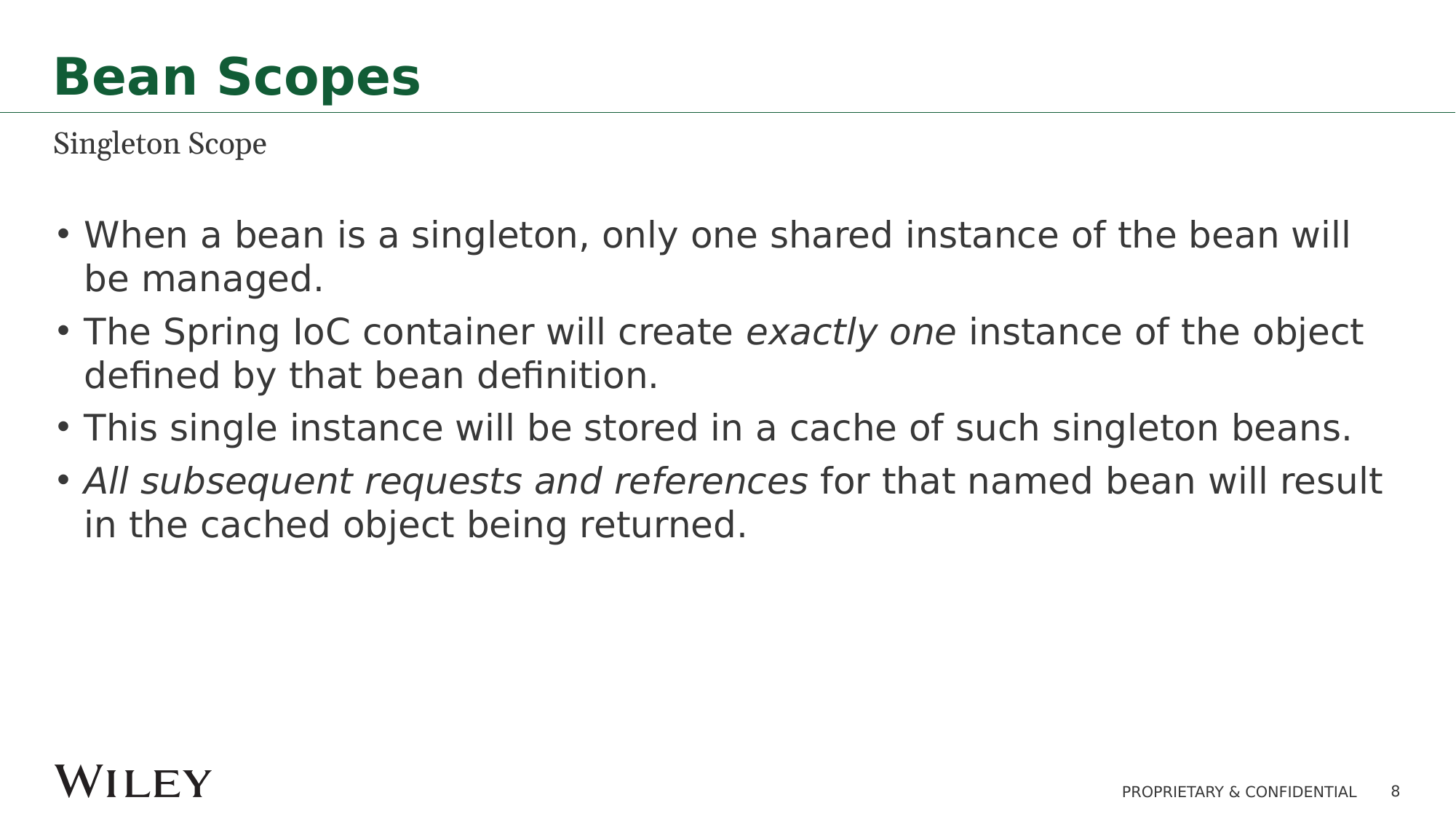

# Bean Scopes
Singleton Scope
When a bean is a singleton, only one shared instance of the bean will be managed.
The Spring IoC container will create exactly one instance of the object defined by that bean definition.
This single instance will be stored in a cache of such singleton beans.
All subsequent requests and references for that named bean will result in the cached object being returned.

8
PROPRIETARY & CONFIDENTIAL